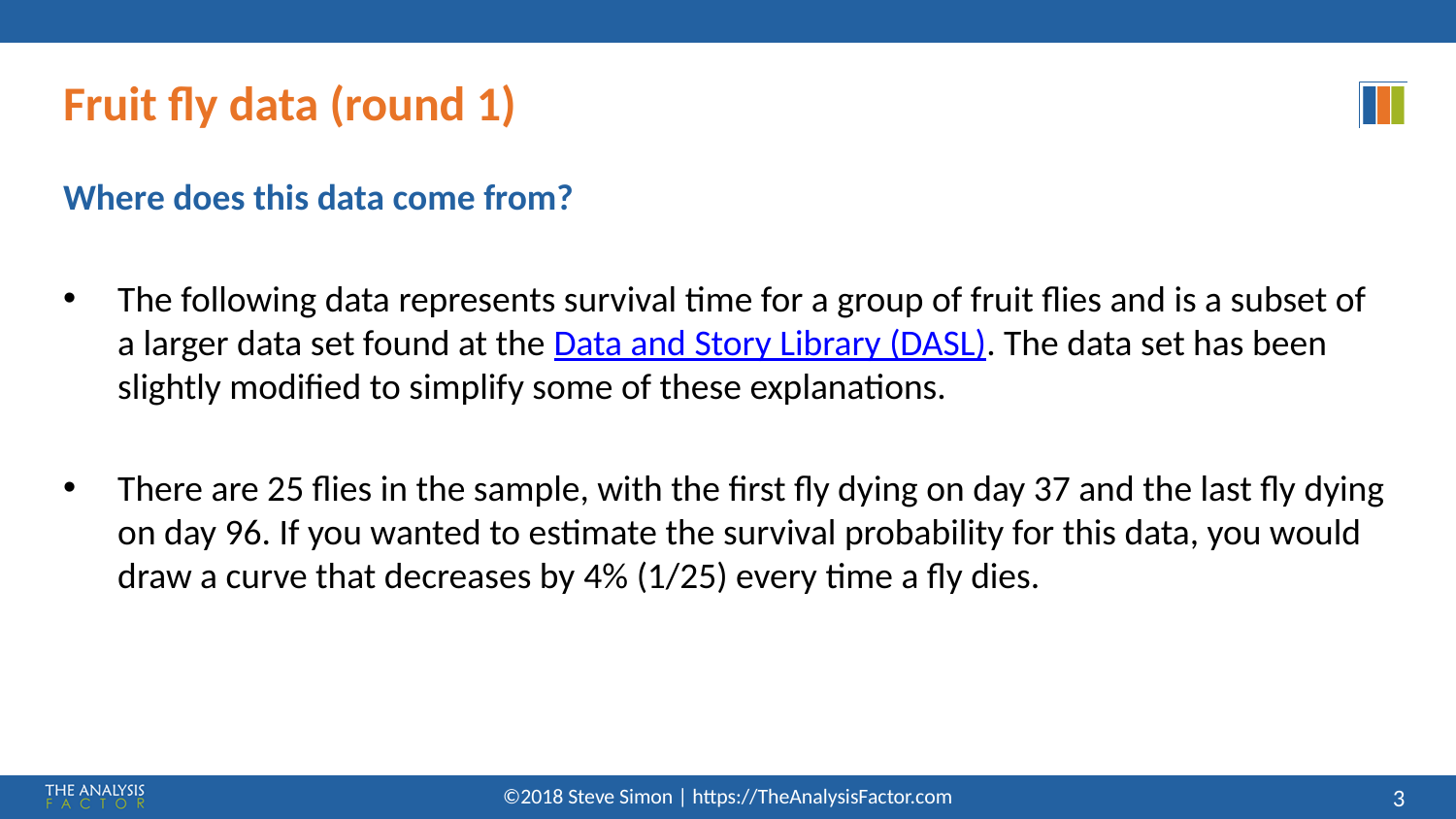

# Fruit fly data (round 1)
Where does this data come from?

The following data represents survival time for a group of fruit flies and is a subset of a larger data set found at the Data and Story Library (DASL). The data set has been slightly modified to simplify some of these explanations.

There are 25 flies in the sample, with the first fly dying on day 37 and the last fly dying on day 96. If you wanted to estimate the survival probability for this data, you would draw a curve that decreases by 4% (1/25) every time a fly dies.

©2018 Steve Simon | https://TheAnalysisFactor.com
3